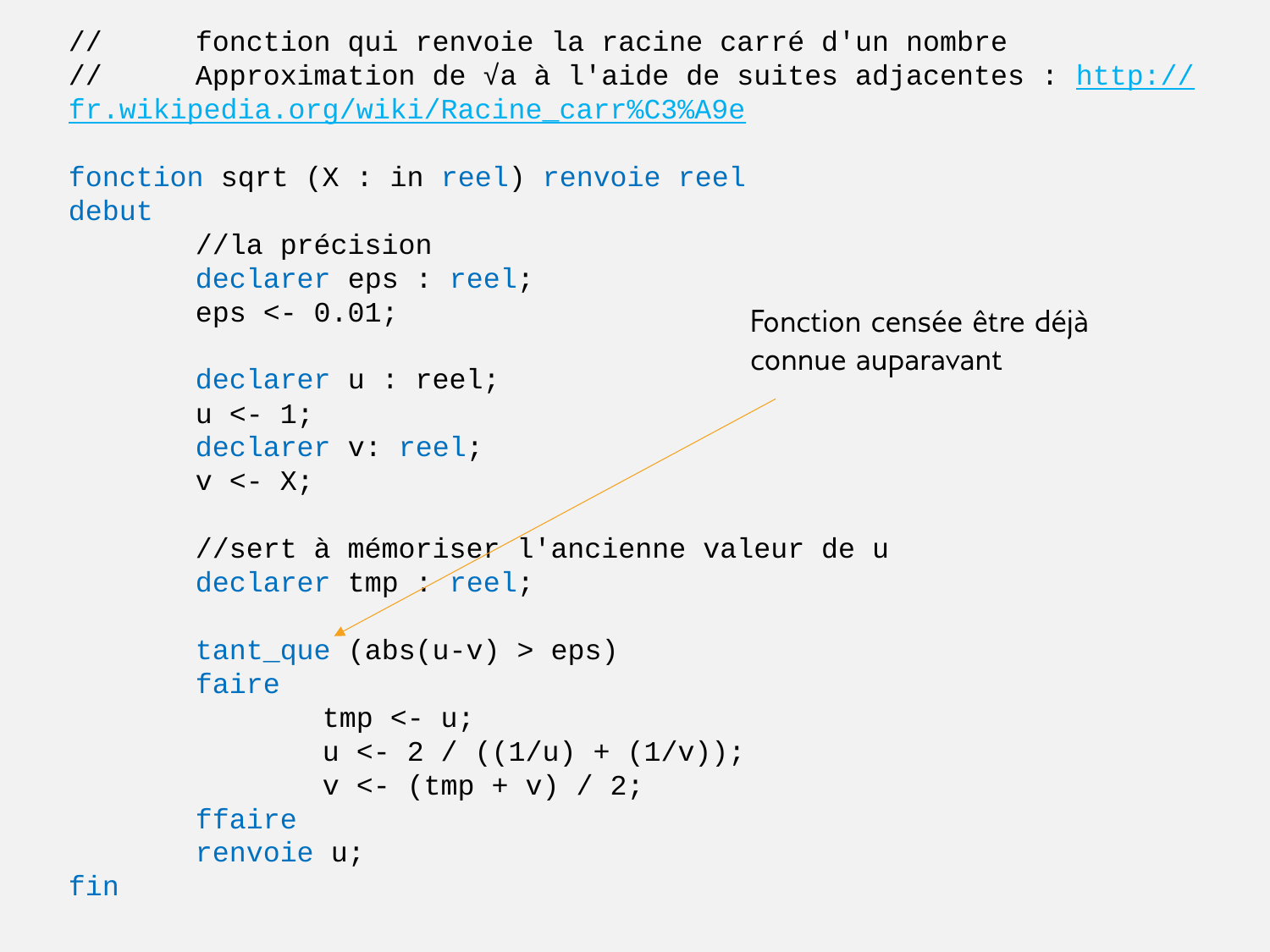

//	fonction qui renvoie la racine carré d'un nombre
//	Approximation de √a à l'aide de suites adjacentes : http://fr.wikipedia.org/wiki/Racine_carr%C3%A9e

fonction sqrt (X : in reel) renvoie reel
debut
	//la précision
	declarer eps : reel;
	eps <- 0.01;

	declarer u : reel;
	u <- 1;
	declarer v: reel;
	v <- X;

	//sert à mémoriser l'ancienne valeur de u
	declarer tmp : reel;

	tant_que (abs(u-v) > eps)
	faire
		tmp <- u;
		u <- 2 / ((1/u) + (1/v));
		v <- (tmp + v) / 2;
	ffaire
	renvoie u;
fin
Fonction censée être déjà connue auparavant